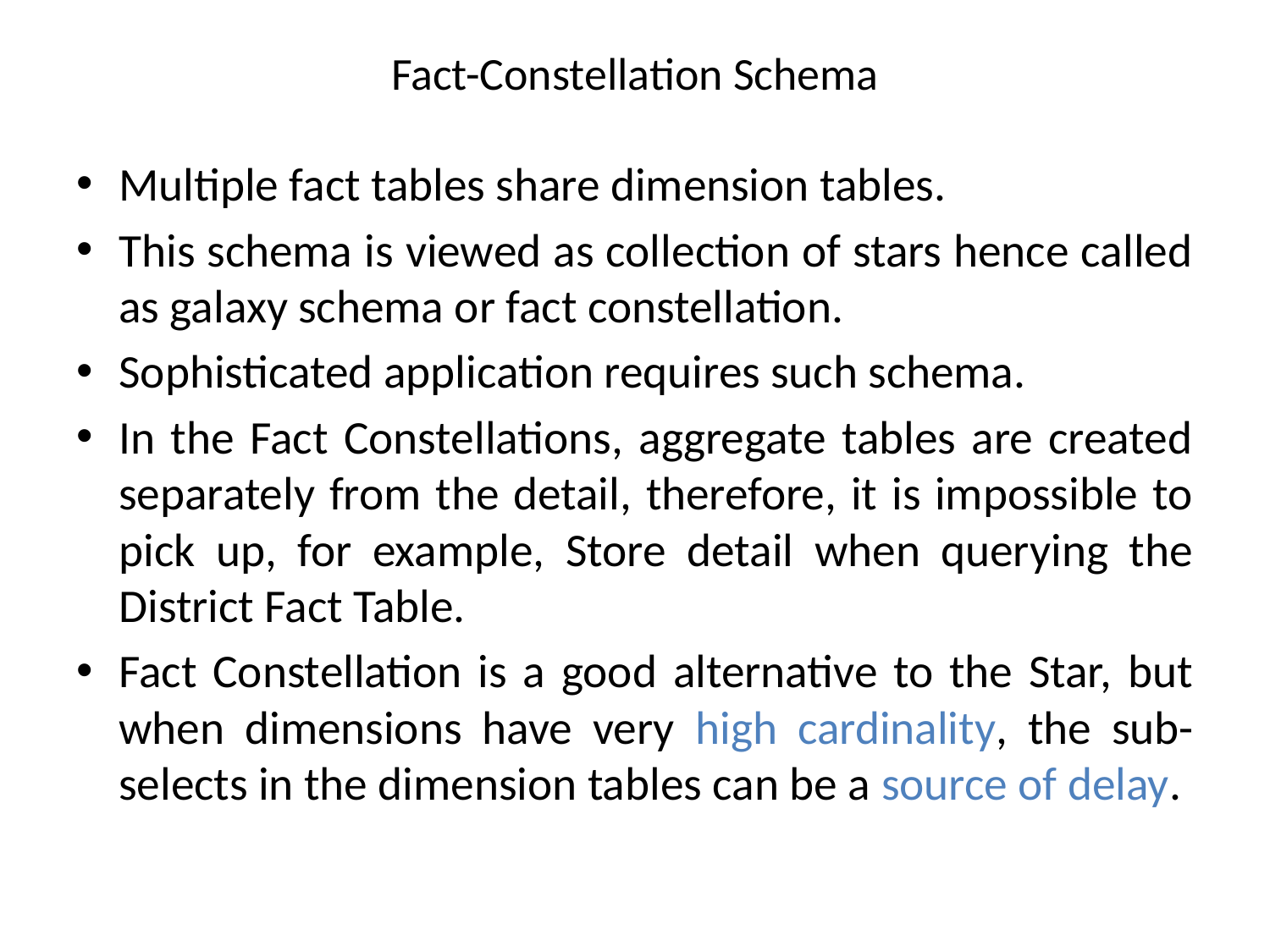

# Fact-Constellation Schema
Multiple fact tables share dimension tables.
This schema is viewed as collection of stars hence called as galaxy schema or fact constellation.
Sophisticated application requires such schema.
In the Fact Constellations, aggregate tables are created separately from the detail, therefore, it is impossible to pick up, for example, Store detail when querying the District Fact Table.
Fact Constellation is a good alternative to the Star, but when dimensions have very high cardinality, the sub-selects in the dimension tables can be a source of delay.